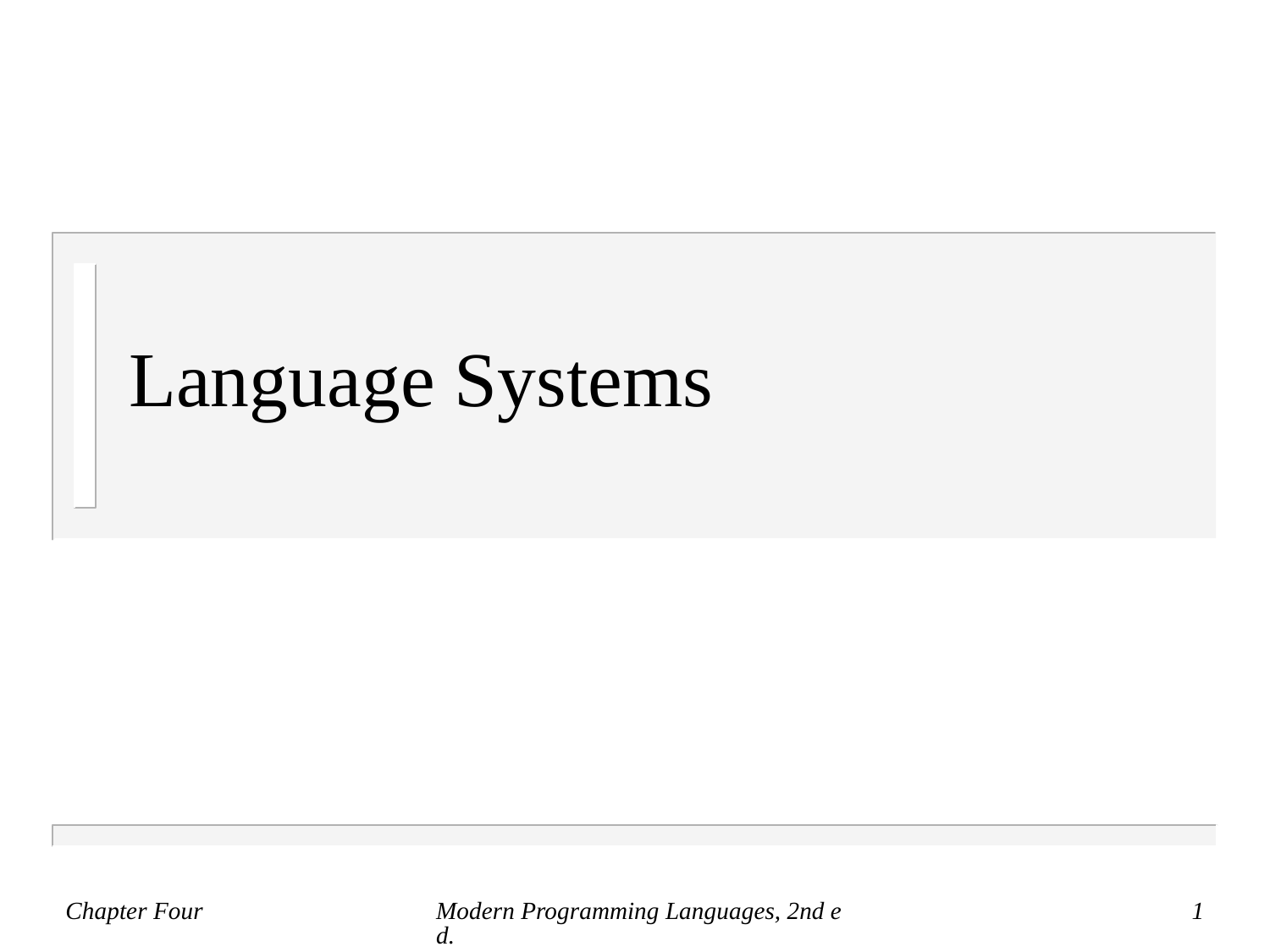

# Language Systems
Chapter Four
Modern Programming Languages, 2nd ed.
1